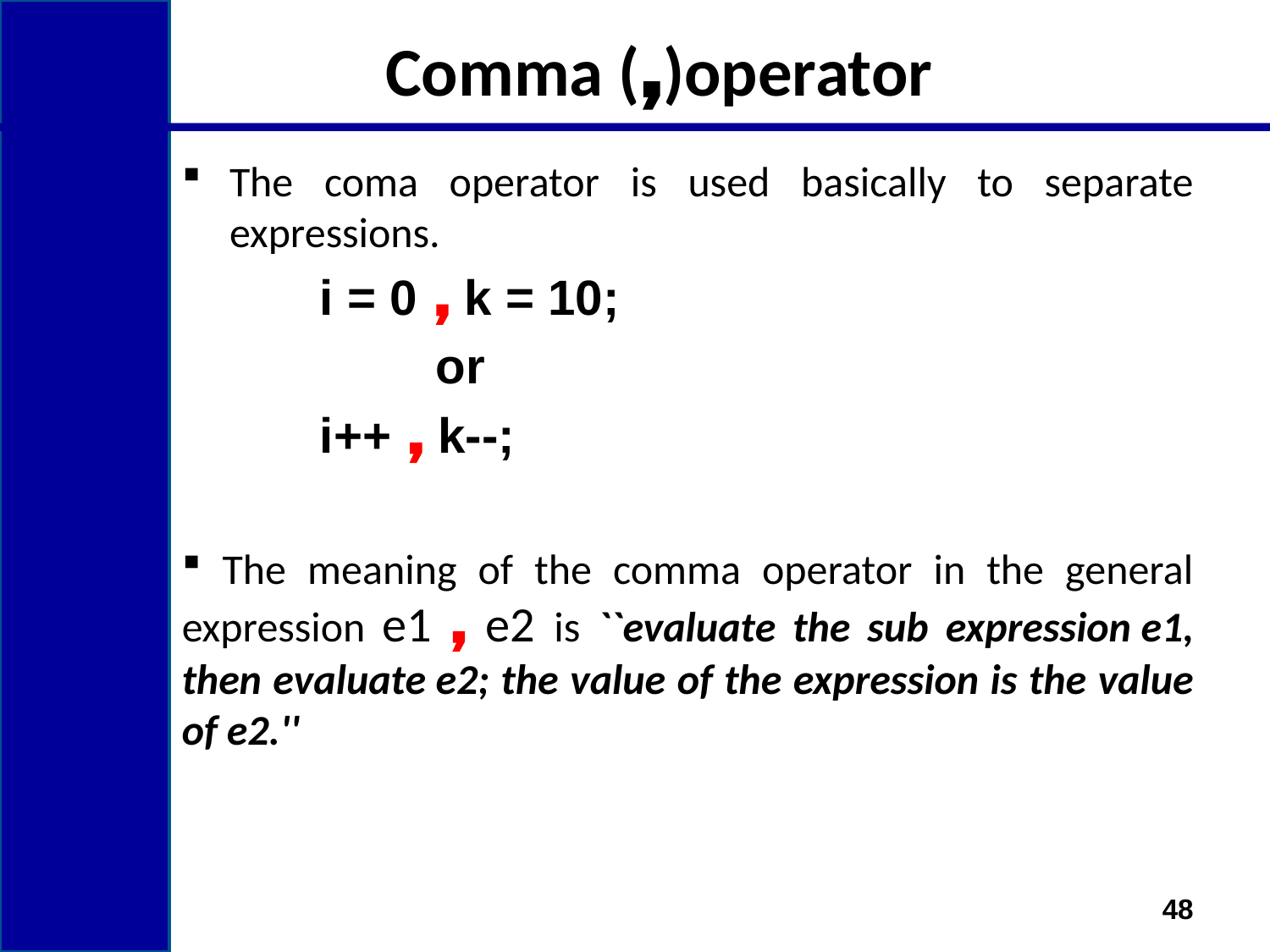

# Comma (,)operator
The coma operator is used basically to separate expressions.
	 i = 0 , k = 10;
		or
	 i++ , k--;

 The meaning of the comma operator in the general expression e1 , e2 is ``evaluate the sub expression e1, then evaluate e2; the value of the expression is the value of e2.''

48